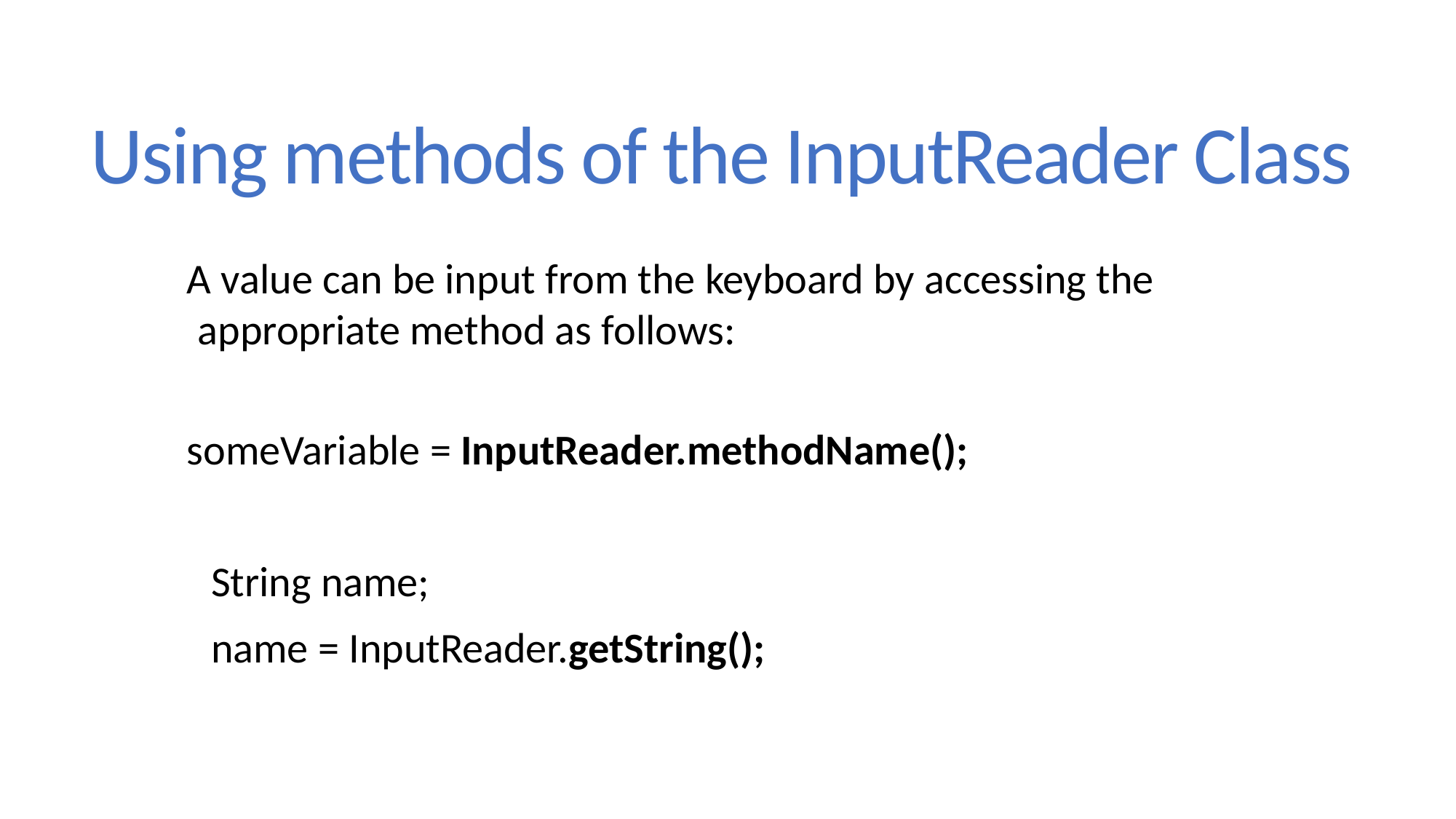

# Using methods of the InputReader Class
A value can be input from the keyboard by accessing the appropriate method as follows:

someVariable = InputReader.methodName();

String name;
name = InputReader.getString();
34